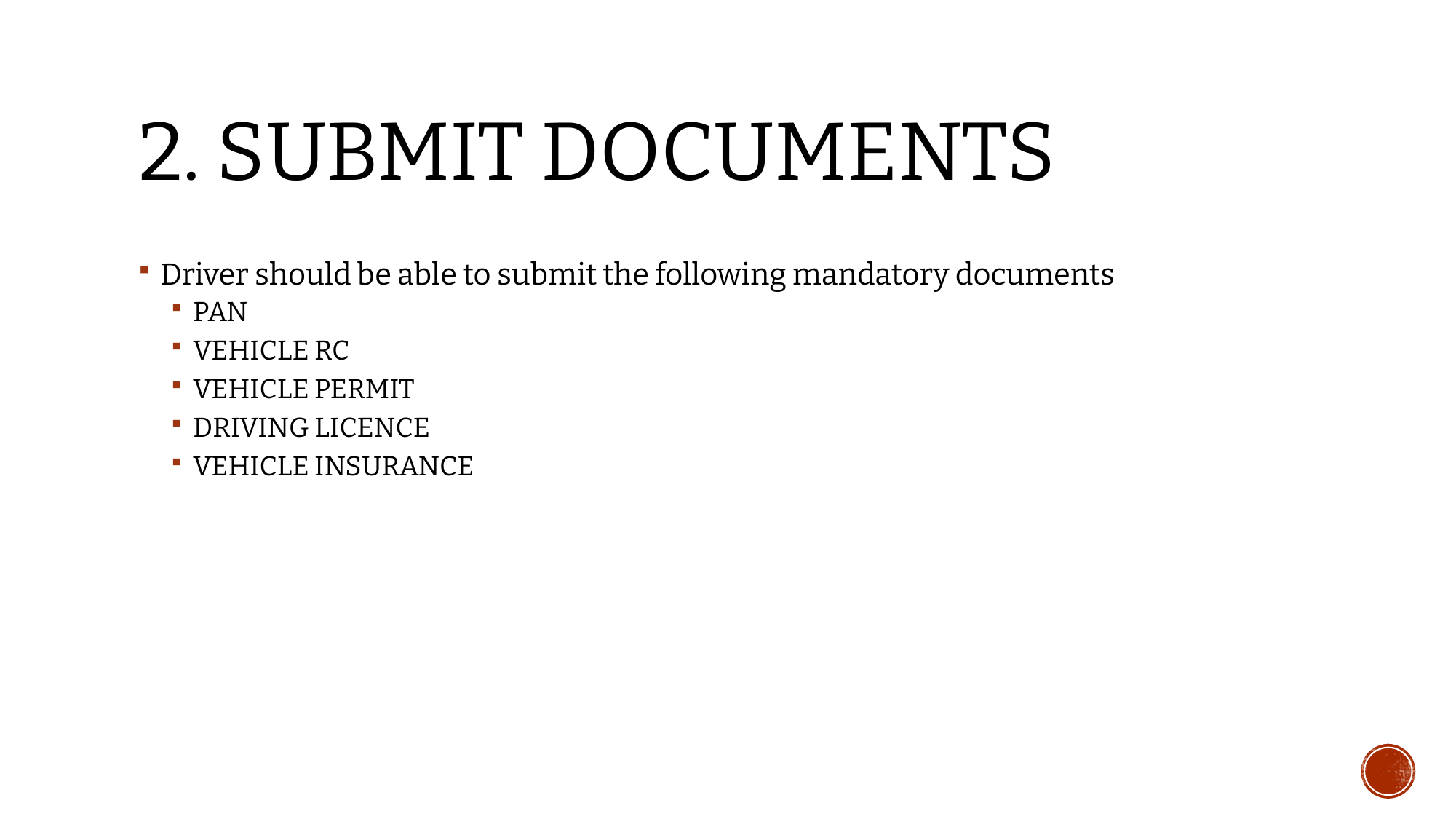

# 2. SUBMIT DOCUMENTS
Driver should be able to submit the following mandatory documents
PAN
VEHICLE RC
VEHICLE PERMIT
DRIVING LICENCE
VEHICLE INSURANCE